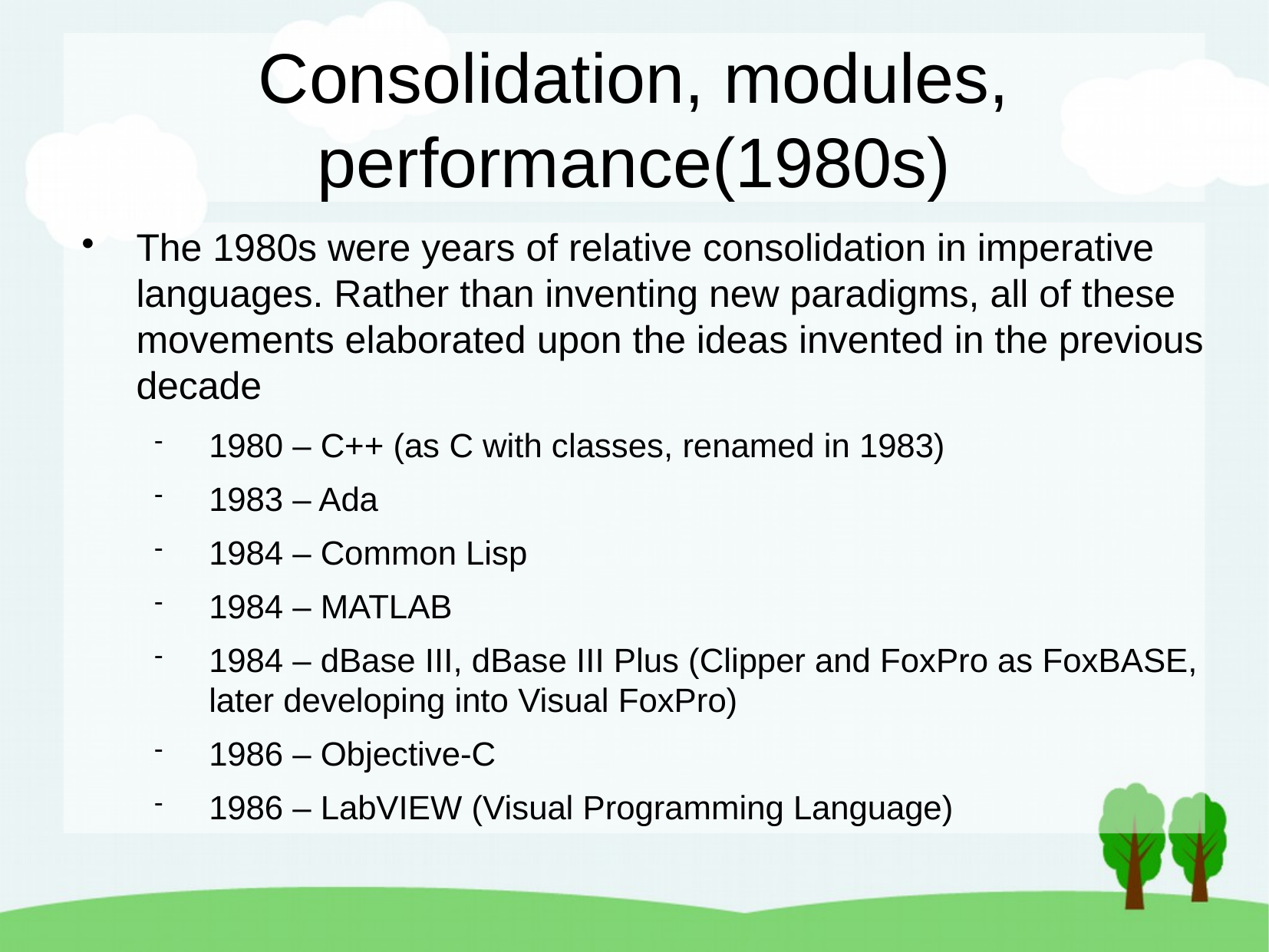

Consolidation, modules, performance(1980s)
The 1980s were years of relative consolidation in imperative languages. Rather than inventing new paradigms, all of these movements elaborated upon the ideas invented in the previous decade
1980 – C++ (as C with classes, renamed in 1983)
1983 – Ada
1984 – Common Lisp
1984 – MATLAB
1984 – dBase III, dBase III Plus (Clipper and FoxPro as FoxBASE, later developing into Visual FoxPro)
1986 – Objective-C
1986 – LabVIEW (Visual Programming Language)